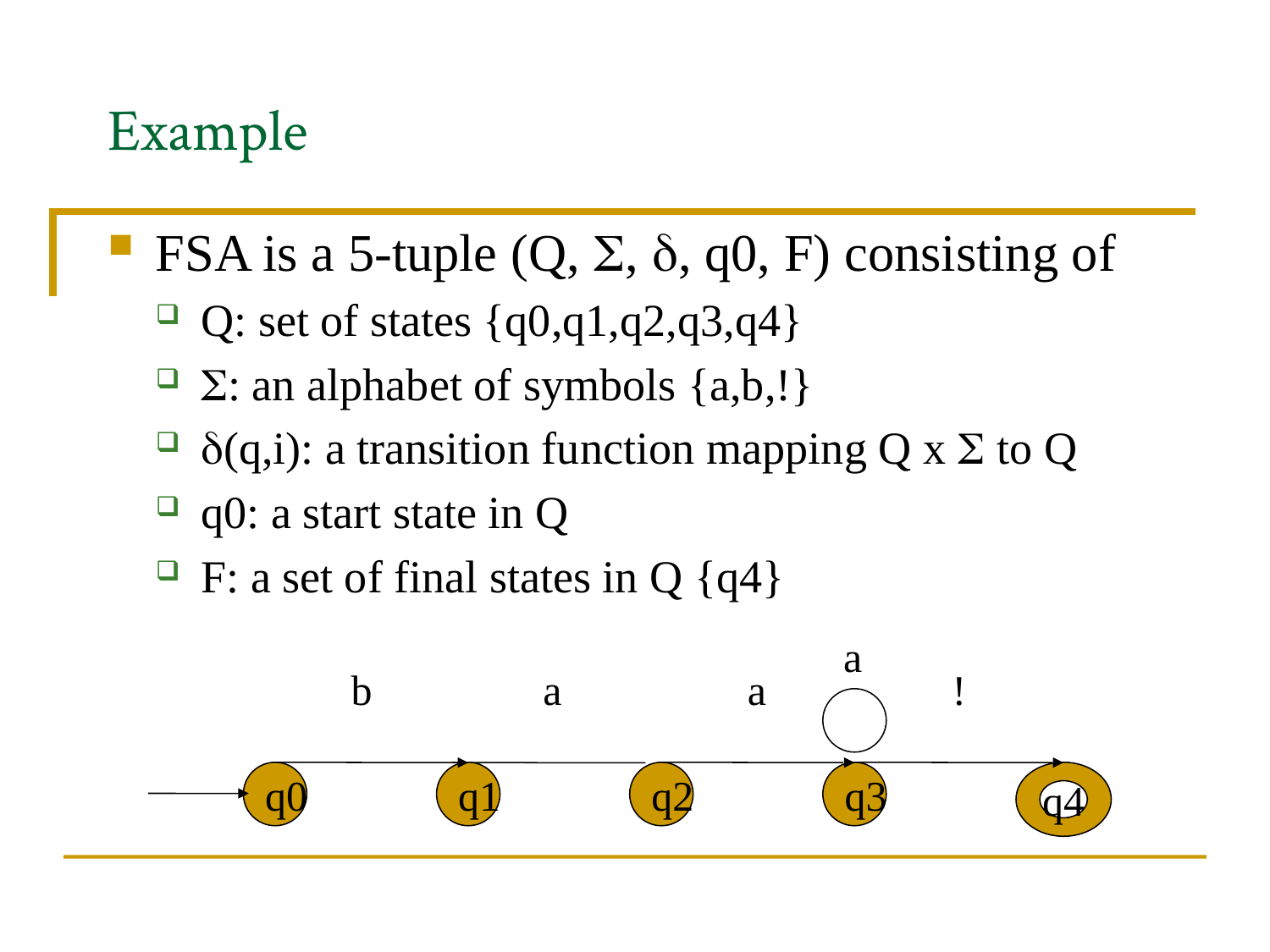

# Example
FSA is a 5-tuple (Q, Σ, δ, q0, F) consisting of
Q: set of states {q0,q1,q2,q3,q4}
Σ: an alphabet of symbols {a,b,!}
δ(q,i): a transition function mapping Q x Σ to Q
q0: a start state in Q
F: a set of final states in Q {q4}
a
b
a
a
!

q0
q1
q2
q3
q4